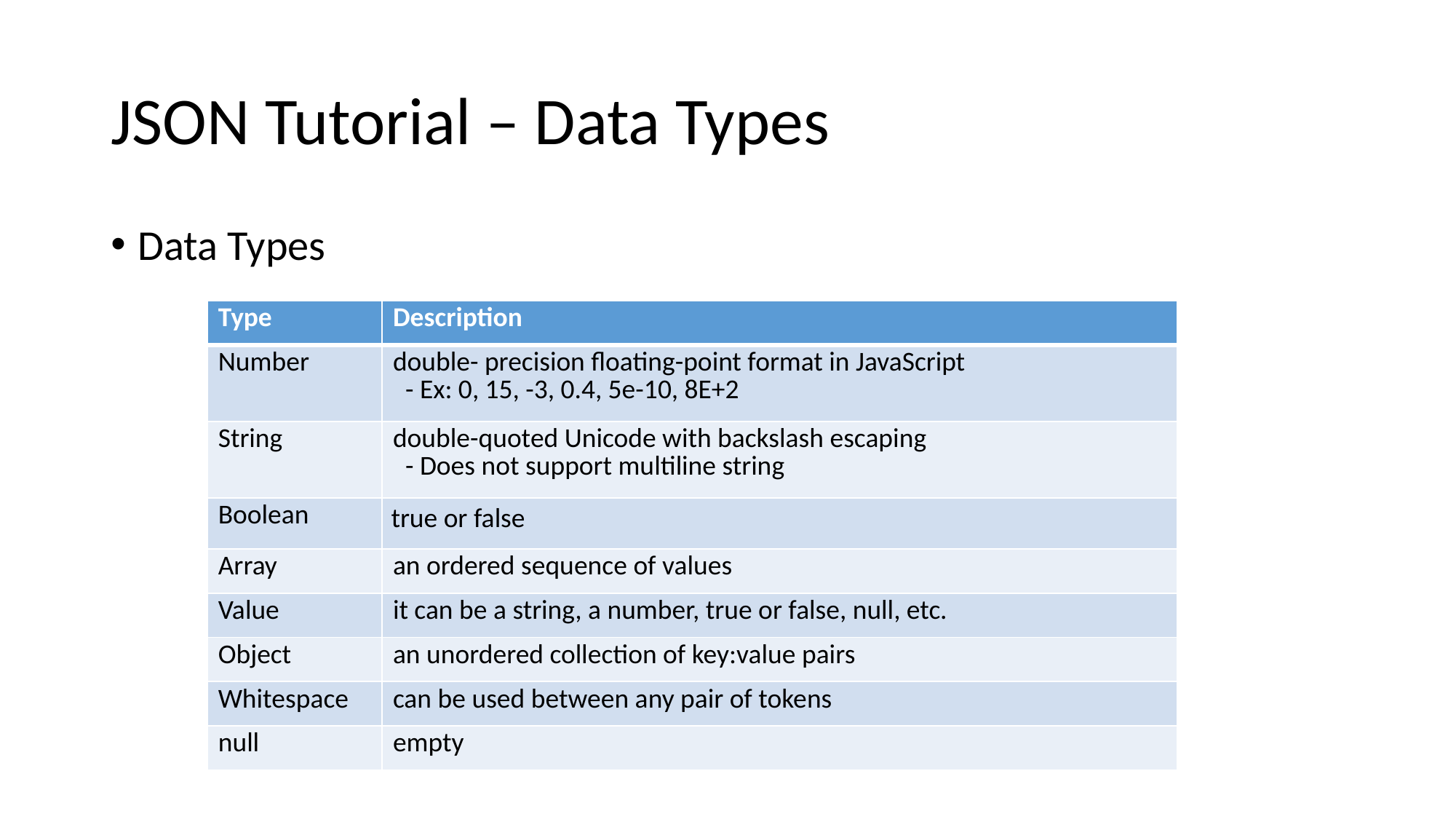

# JSON Tutorial – Data Types
Data Types

| Type | Description |
| --- | --- |
| Number | double- precision floating-point format in JavaScript - Ex: 0, 15, -3, 0.4, 5e-10, 8E+2 |
| String | double-quoted Unicode with backslash escaping - Does not support multiline string |
| Boolean | true or false |
| Array | an ordered sequence of values |
| Value | it can be a string, a number, true or false, null, etc. |
| Object | an unordered collection of key:value pairs |
| Whitespace | can be used between any pair of tokens |
| null | empty |